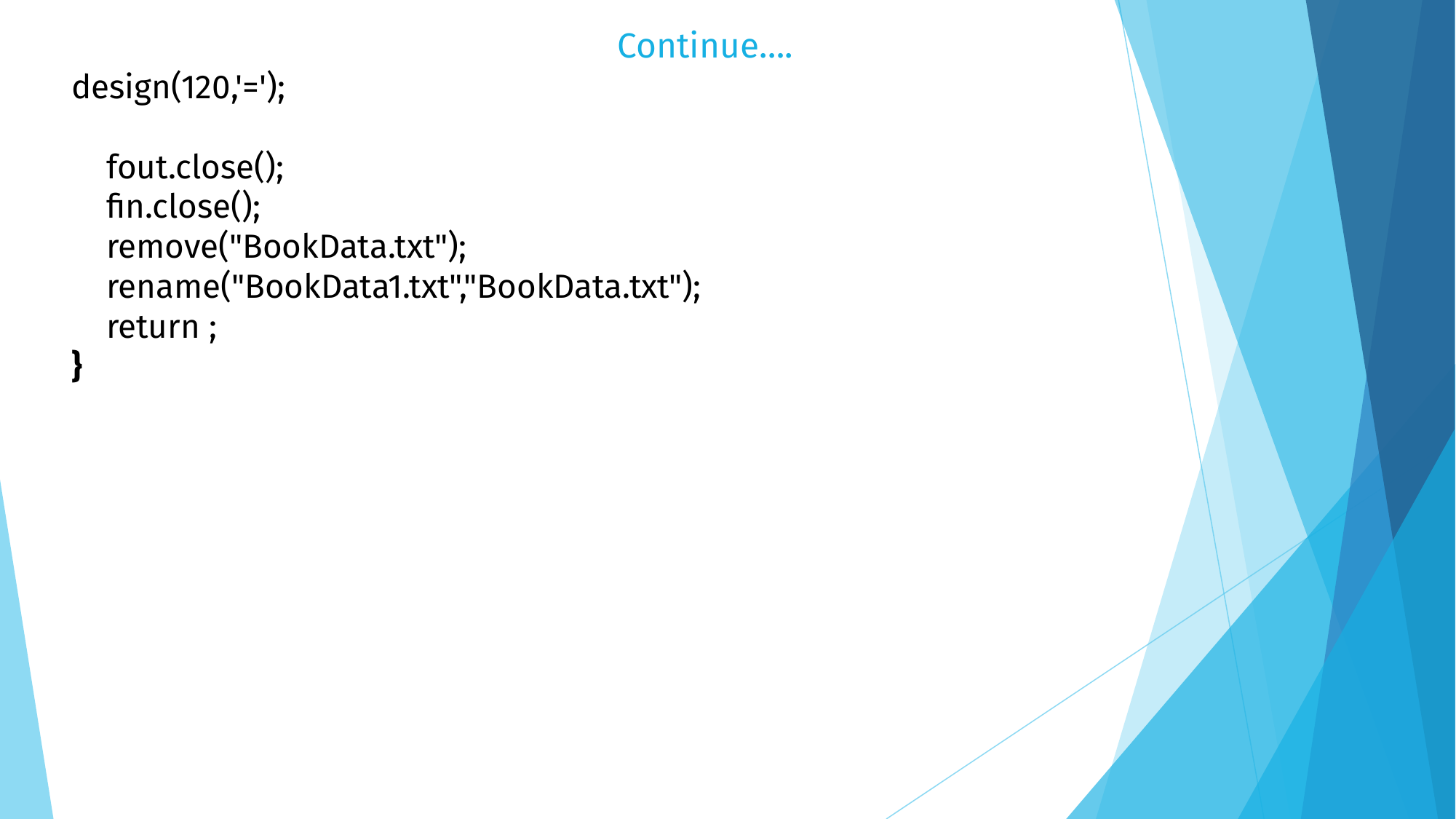

Continue….
design(120,'=');

    fout.close();
    fin.close();
    remove("BookData.txt");
    rename("BookData1.txt","BookData.txt");
    return ;
}